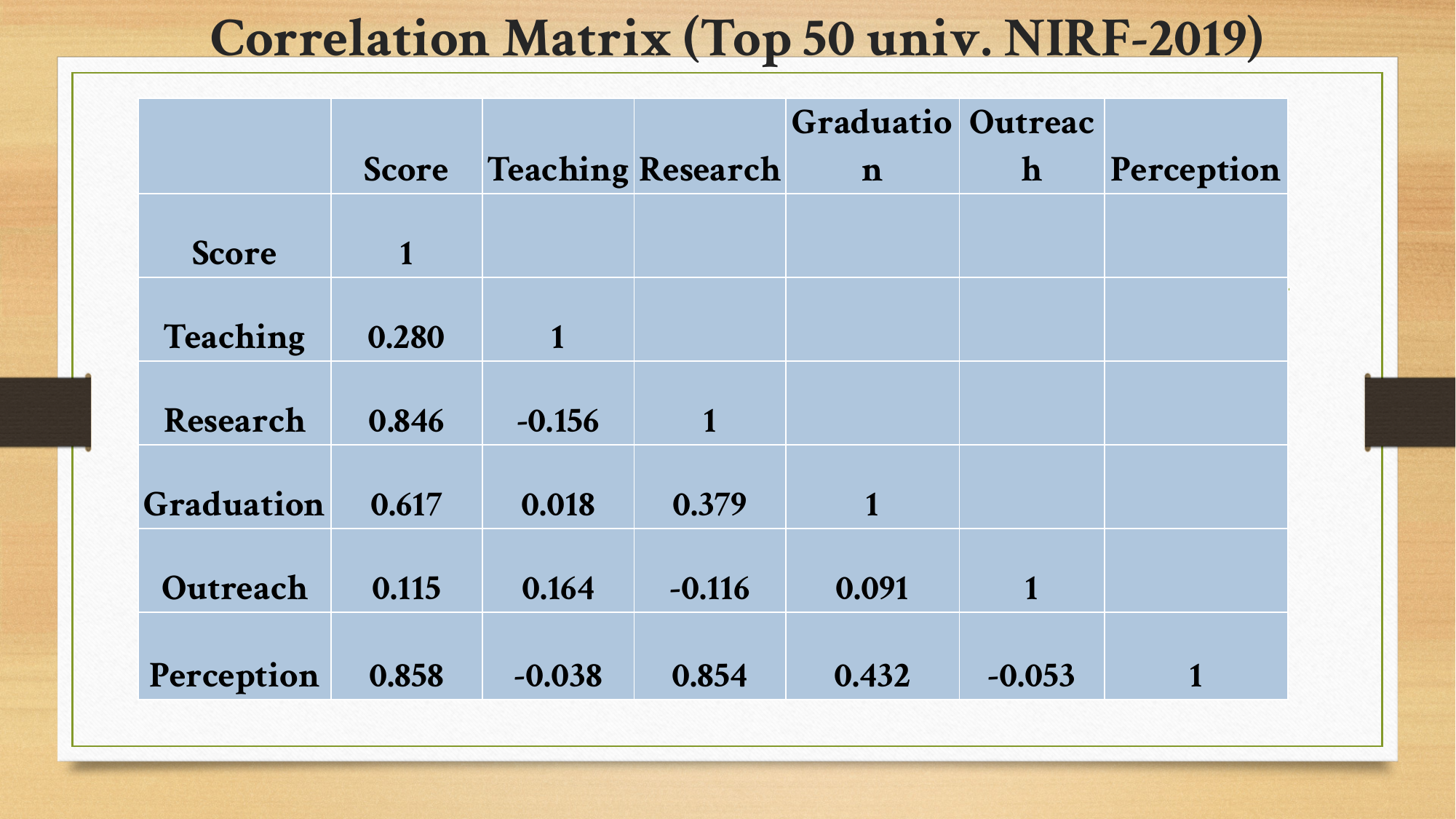

# Correlation Matrix (Top 50 univ. NIRF-2019)
|  | Score | Teaching | Research | Graduation | Outreach | Perception |
| --- | --- | --- | --- | --- | --- | --- |
| Score | 1 |  |  |  |  |  |
| Teaching | 0.280 | 1 |  |  |  |  |
| Research | 0.846 | -0.156 | 1 |  |  |  |
| Graduation | 0.617 | 0.018 | 0.379 | 1 |  |  |
| Outreach | 0.115 | 0.164 | -0.116 | 0.091 | 1 |  |
| Perception | 0.858 | -0.038 | 0.854 | 0.432 | -0.053 | 1 |
9